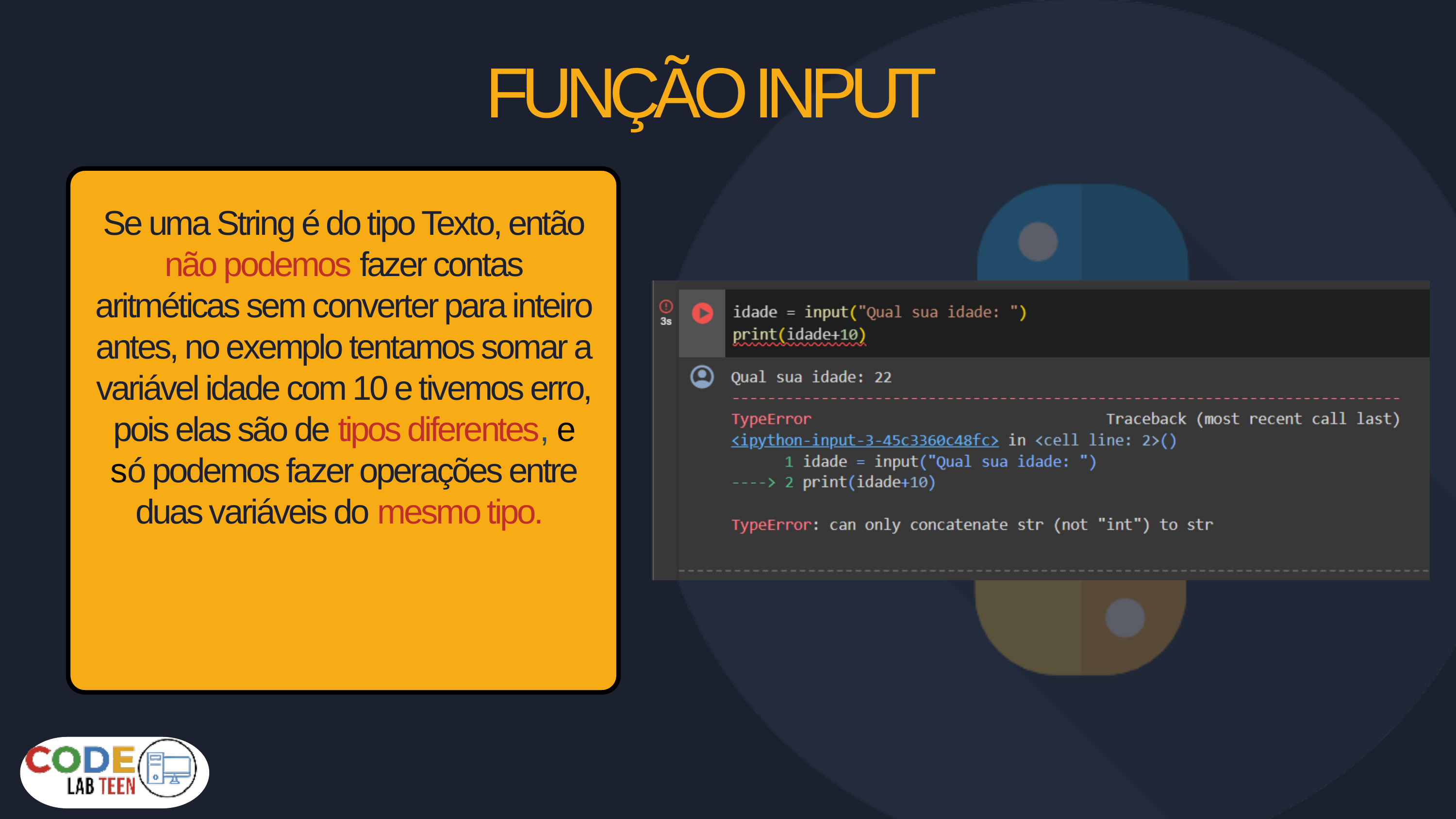

FUNÇÃO INPUT

Se uma String é do tipo Texto, então não podemos fazer contas aritméticas sem converter para inteiro antes, no exemplo tentamos somar a variável idade com 10 e tivemos erro, pois elas são de tipos diferentes, e só podemos fazer operações entre duas variáveis do mesmo tipo.